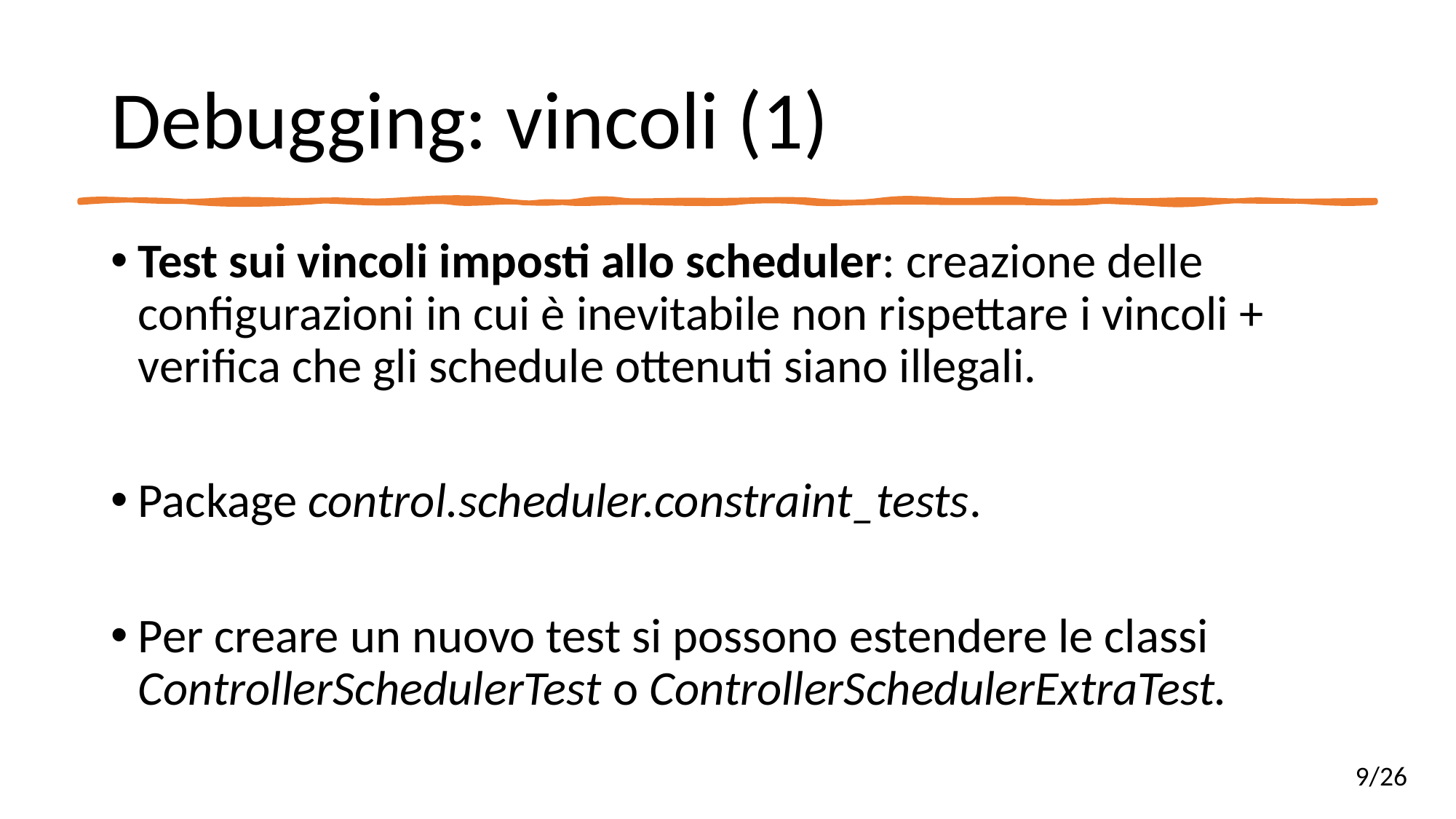

# Debugging: vincoli (1)

Test sui vincoli imposti allo scheduler: creazione delle configurazioni in cui è inevitabile non rispettare i vincoli + verifica che gli schedule ottenuti siano illegali.

Package control.scheduler.constraint_tests.

Per creare un nuovo test si possono estendere le classi ControllerSchedulerTest o ControllerSchedulerExtraTest.

9/26